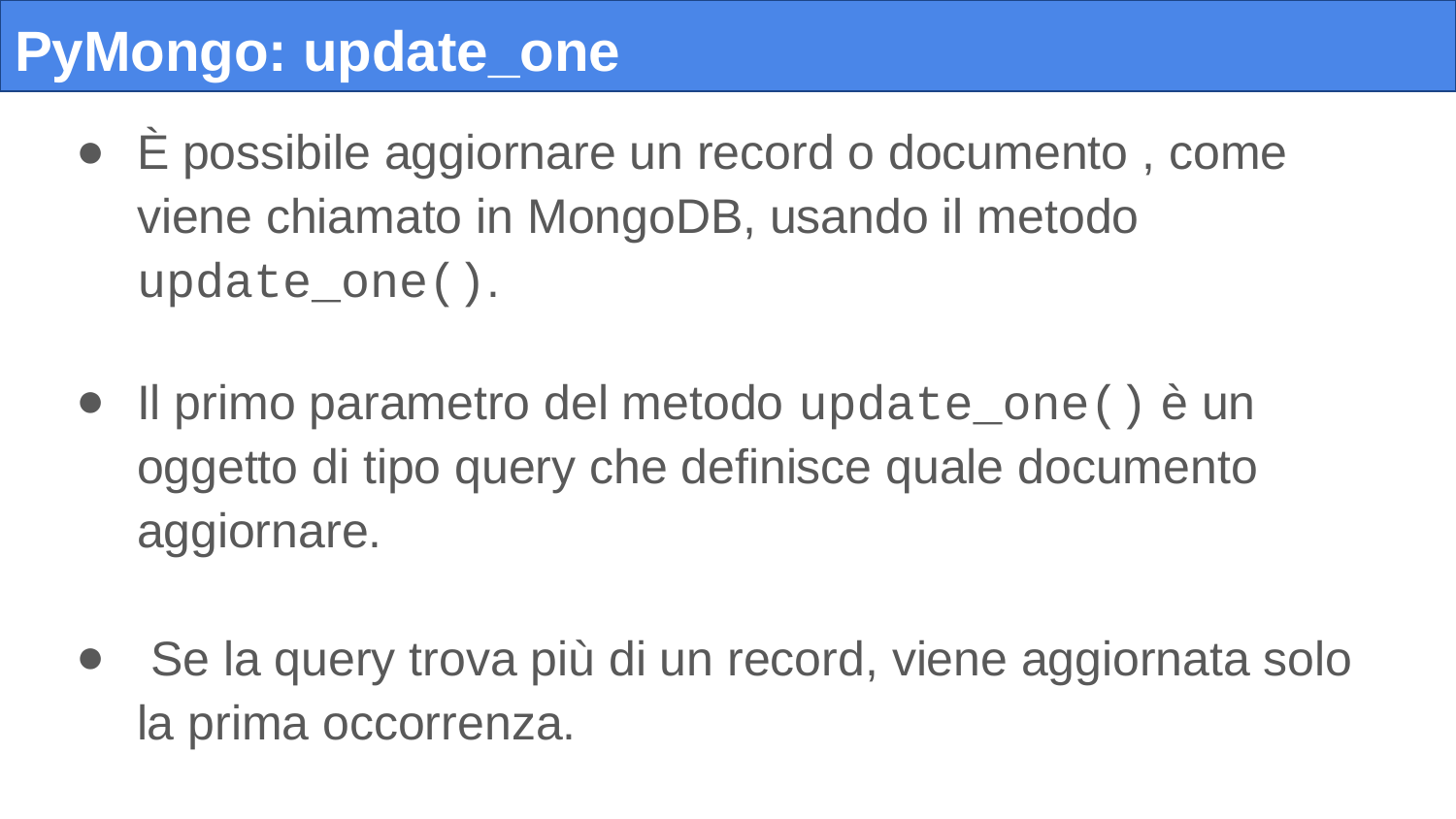

# PyMongo: update_one
È possibile aggiornare un record o documento , come viene chiamato in MongoDB, usando il metodo update_one().
Il primo parametro del metodo update_one() è un oggetto di tipo query che definisce quale documento aggiornare.
 Se la query trova più di un record, viene aggiornata solo la prima occorrenza.
Il secondo parametro è un oggetto che definisce i nuovi valori del documento,